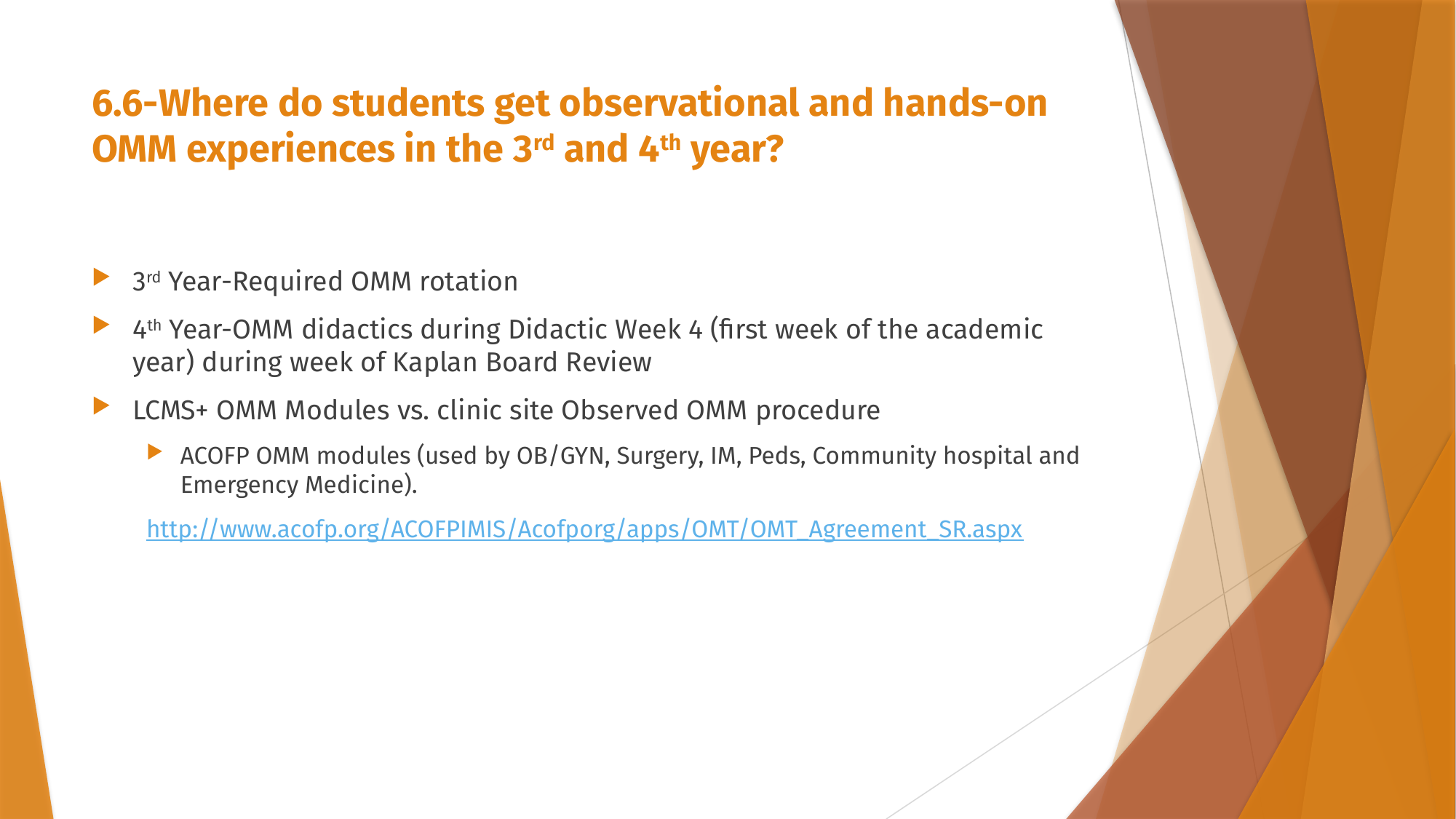

# 6.6-Where do students get observational and hands-on OMM experiences in the 3rd and 4th year?
3rd Year-Required OMM rotation
4th Year-OMM didactics during Didactic Week 4 (first week of the academic year) during week of Kaplan Board Review
LCMS+ OMM Modules vs. clinic site Observed OMM procedure
ACOFP OMM modules (used by OB/GYN, Surgery, IM, Peds, Community hospital and Emergency Medicine).
http://www.acofp.org/ACOFPIMIS/Acofporg/apps/OMT/OMT_Agreement_SR.aspx